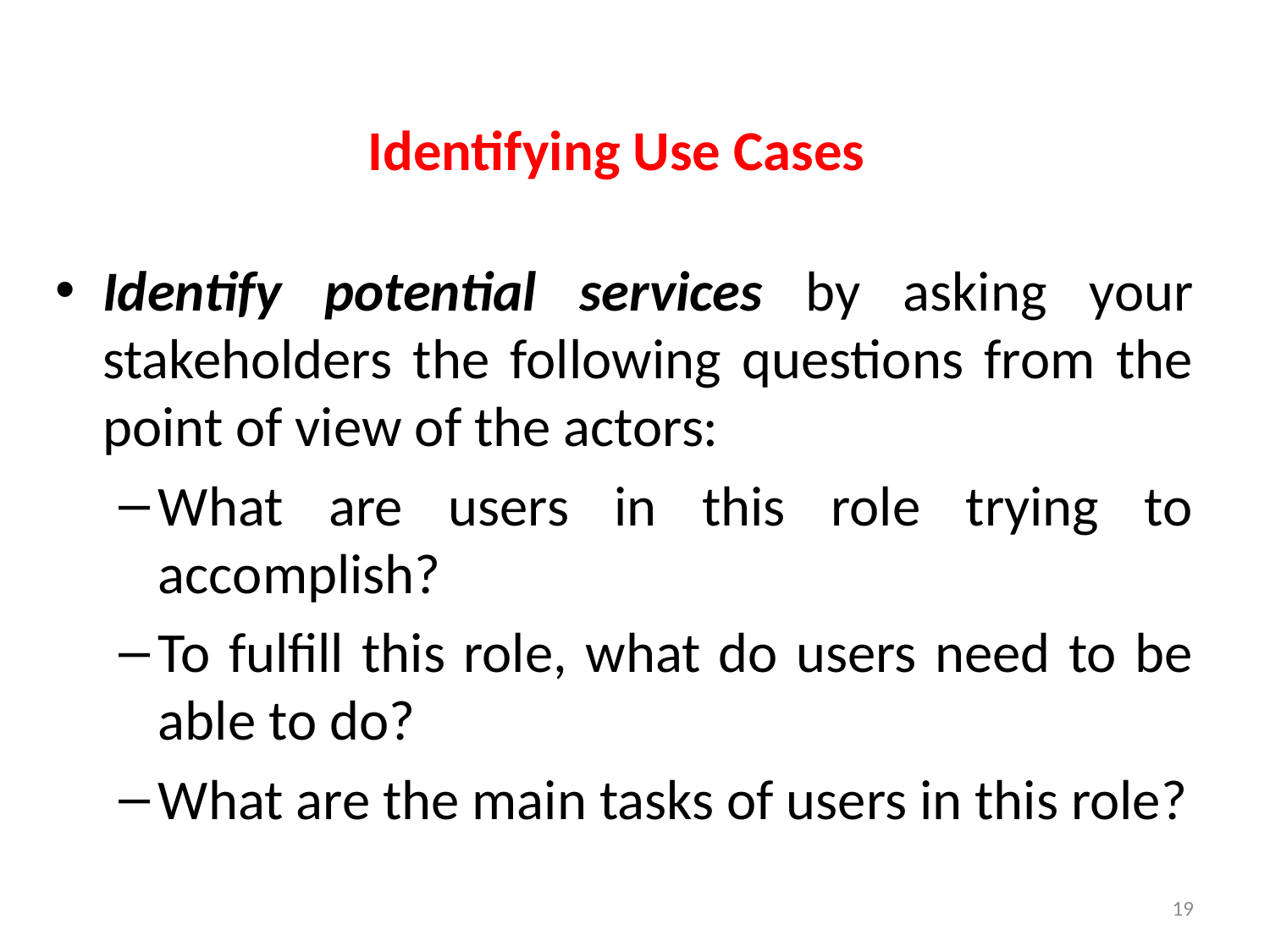

# Identifying Use Cases

Identify potential services by asking your stakeholders the following questions from the point of view of the actors:
What are users in this role trying to accomplish?
To fulfill this role, what do users need to be able to do?
What are the main tasks of users in this role?

19